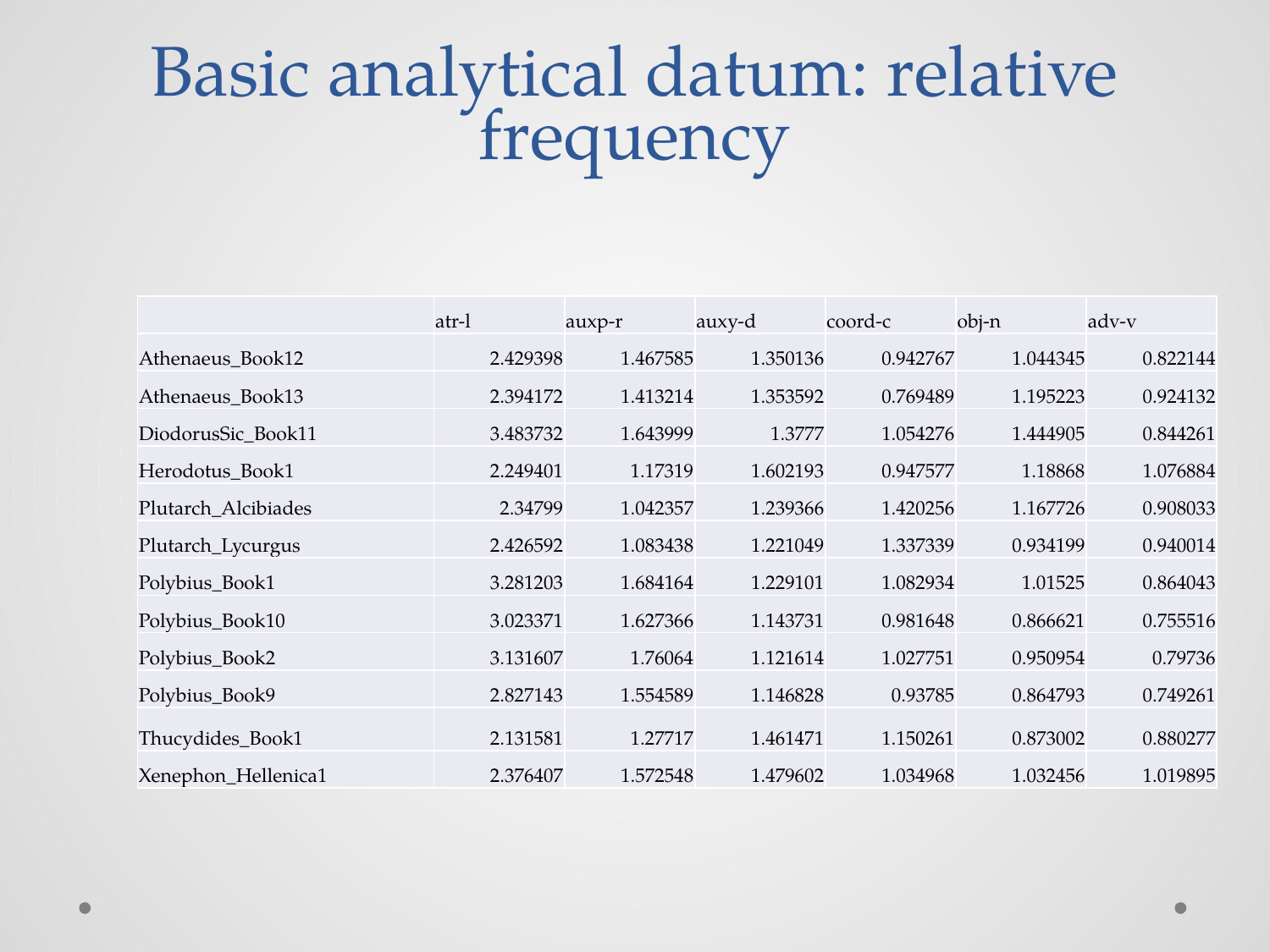

# Basic analytical datum: relative frequency
|  | atr-l | auxp-r | auxy-d | coord-c | obj-n | adv-v |
| --- | --- | --- | --- | --- | --- | --- |
| Athenaeus\_Book12 | 2.429398 | 1.467585 | 1.350136 | 0.942767 | 1.044345 | 0.822144 |
| Athenaeus\_Book13 | 2.394172 | 1.413214 | 1.353592 | 0.769489 | 1.195223 | 0.924132 |
| DiodorusSic\_Book11 | 3.483732 | 1.643999 | 1.3777 | 1.054276 | 1.444905 | 0.844261 |
| Herodotus\_Book1 | 2.249401 | 1.17319 | 1.602193 | 0.947577 | 1.18868 | 1.076884 |
| Plutarch\_Alcibiades | 2.34799 | 1.042357 | 1.239366 | 1.420256 | 1.167726 | 0.908033 |
| Plutarch\_Lycurgus | 2.426592 | 1.083438 | 1.221049 | 1.337339 | 0.934199 | 0.940014 |
| Polybius\_Book1 | 3.281203 | 1.684164 | 1.229101 | 1.082934 | 1.01525 | 0.864043 |
| Polybius\_Book10 | 3.023371 | 1.627366 | 1.143731 | 0.981648 | 0.866621 | 0.755516 |
| Polybius\_Book2 | 3.131607 | 1.76064 | 1.121614 | 1.027751 | 0.950954 | 0.79736 |
| Polybius\_Book9 | 2.827143 | 1.554589 | 1.146828 | 0.93785 | 0.864793 | 0.749261 |
| Thucydides\_Book1 | 2.131581 | 1.27717 | 1.461471 | 1.150261 | 0.873002 | 0.880277 |
| Xenephon\_Hellenica1 | 2.376407 | 1.572548 | 1.479602 | 1.034968 | 1.032456 | 1.019895 |